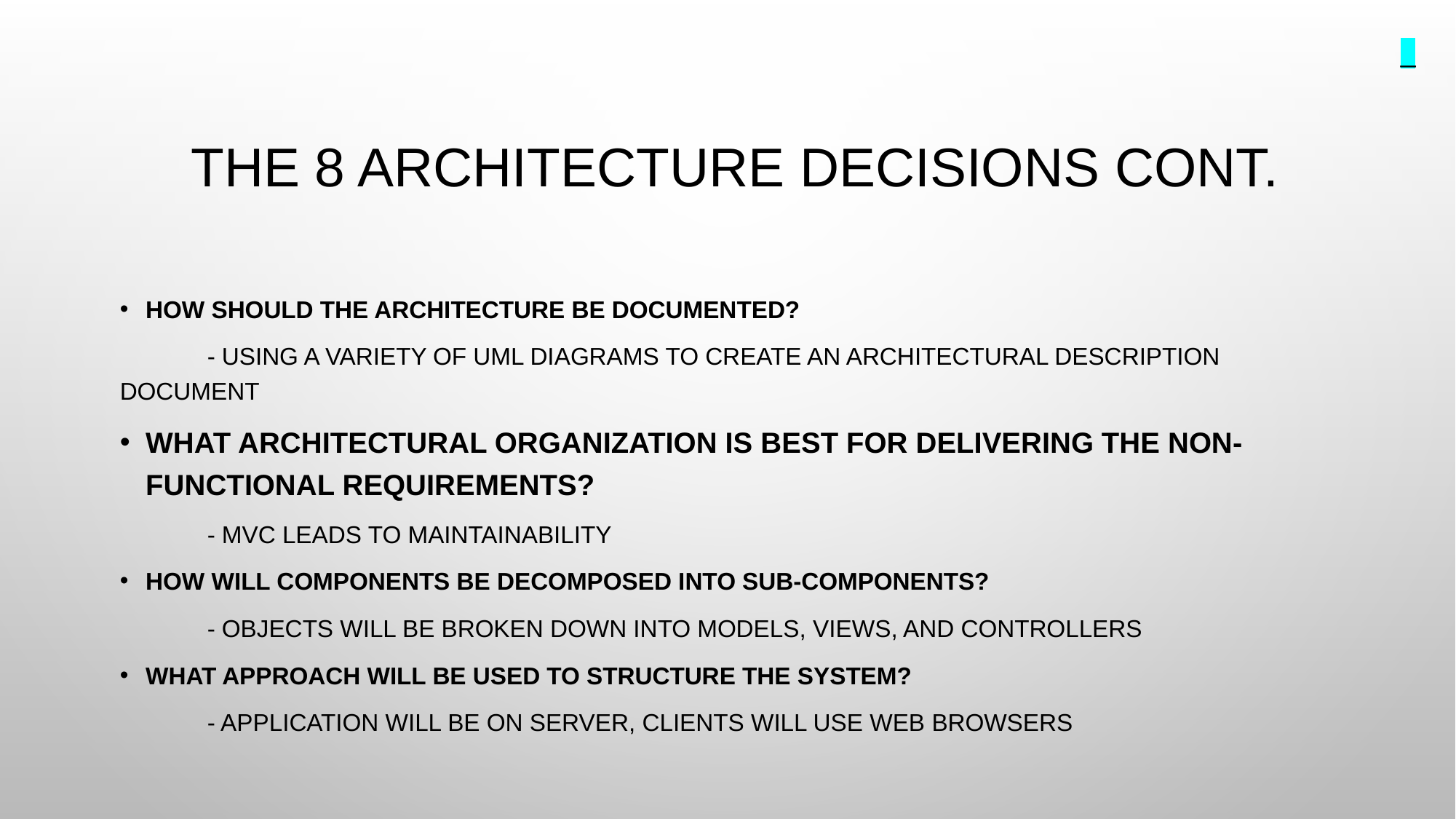

_
# the 8 Architecture decisions cont.
How should the architecture be documented?
	- Using a variety of UML diagrams to create an architectural description document
What architectural organization is best for delivering the non-functional requirements?
	- MVC leads to maintainability
How will components be decomposed into sub-components?
	- Objects will be broken down into Models, Views, and Controllers
What approach will be used to structure the system?
	- Application will be on server, clients will use web browsers